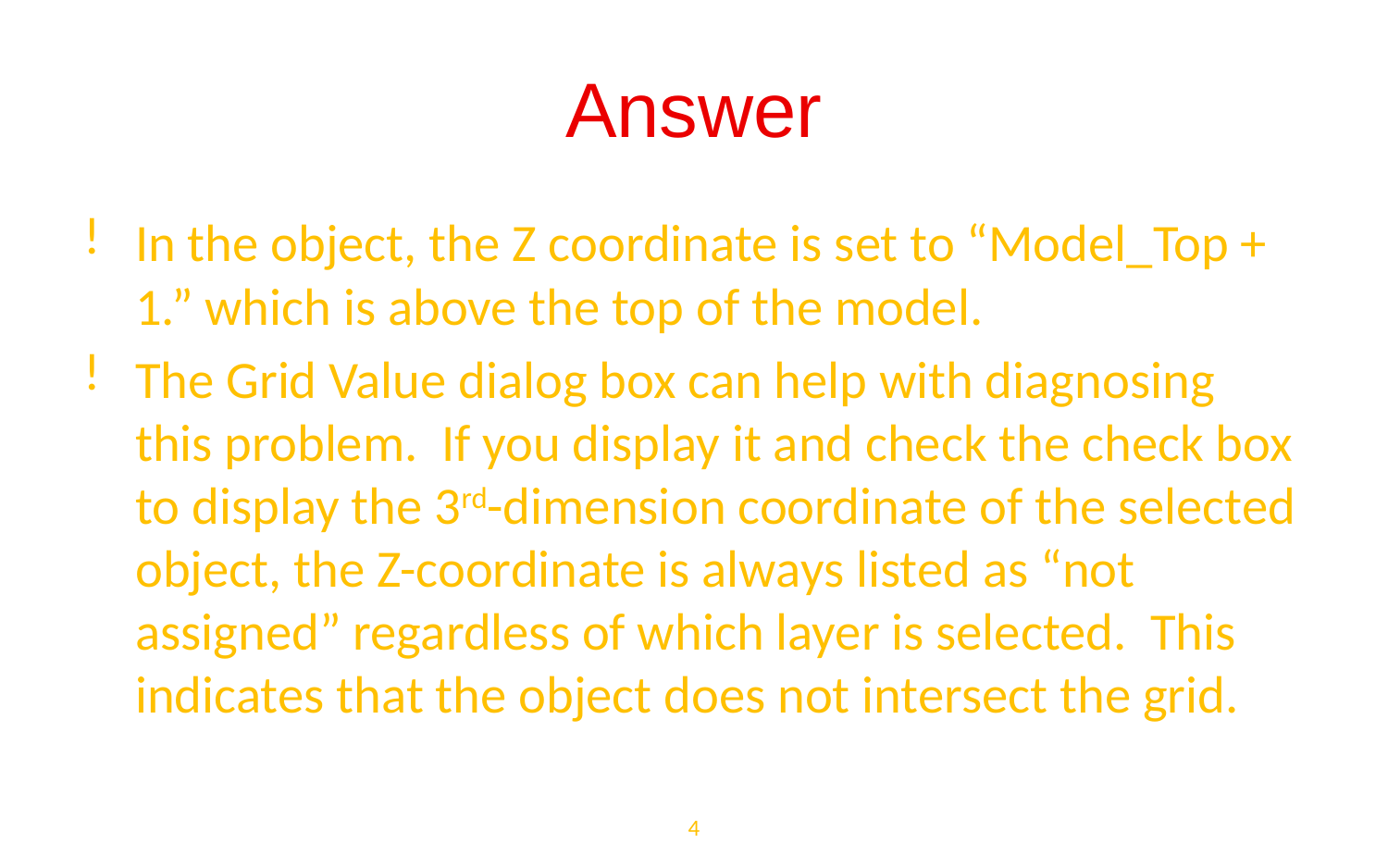

# Answer
In the object, the Z coordinate is set to “Model_Top + 1.” which is above the top of the model.
The Grid Value dialog box can help with diagnosing this problem.  If you display it and check the check box to display the 3rd-dimension coordinate of the selected object, the Z-coordinate is always listed as “not assigned” regardless of which layer is selected.  This indicates that the object does not intersect the grid.

4